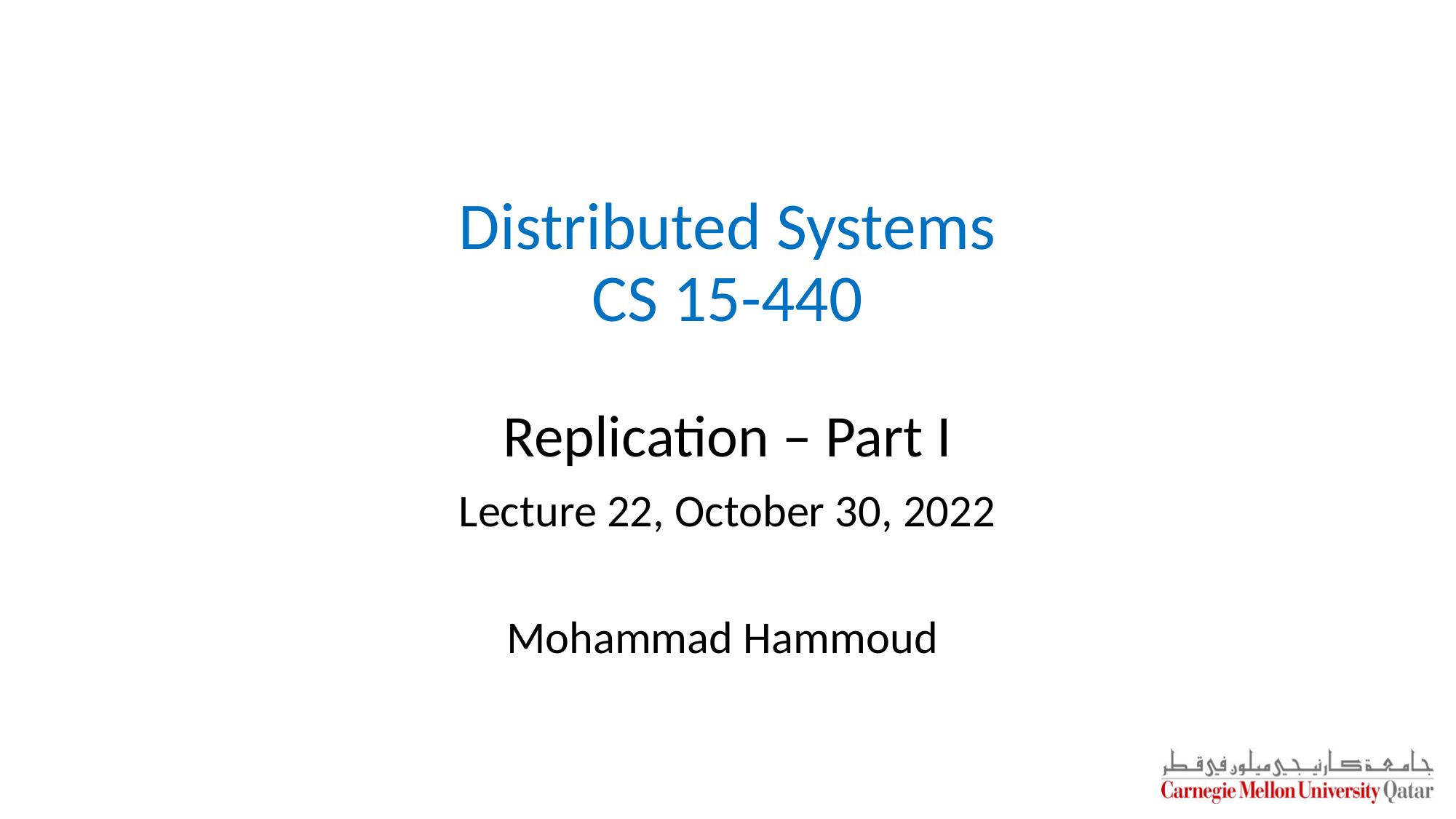

Distributed Systems
CS 15-440
Replication – Part I
Lecture 22, October 30, 2022

Mohammad Hammoud